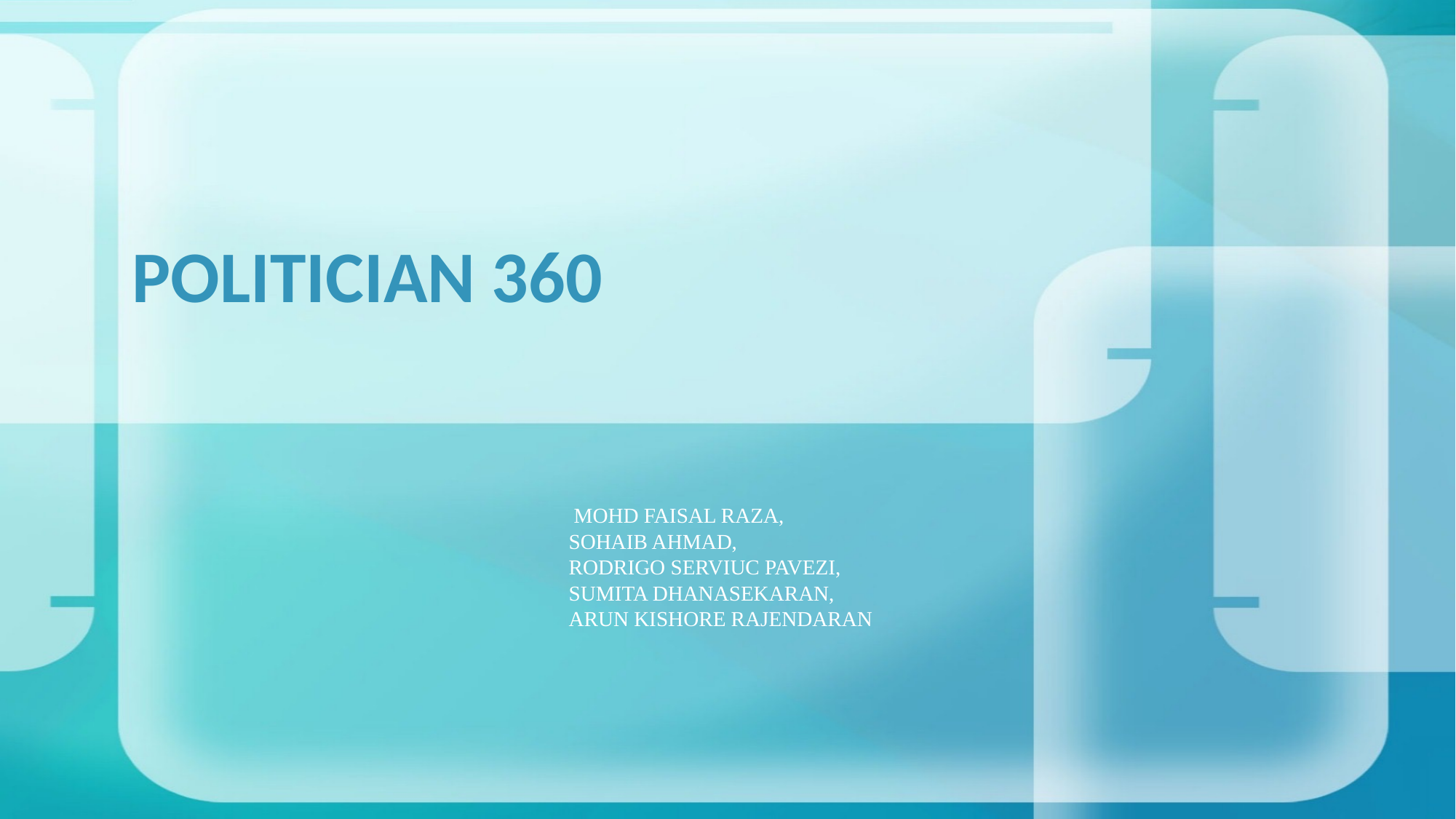

# POLITICIAN 360

                                                                                                                MOHD FAISAL RAZA,
			SOHAIB AHMAD,
				RODRIGO SERVIUC PAVEZI,
				SUMITA DHANASEKARAN,
				ARUN KISHORE RAJENDARAN